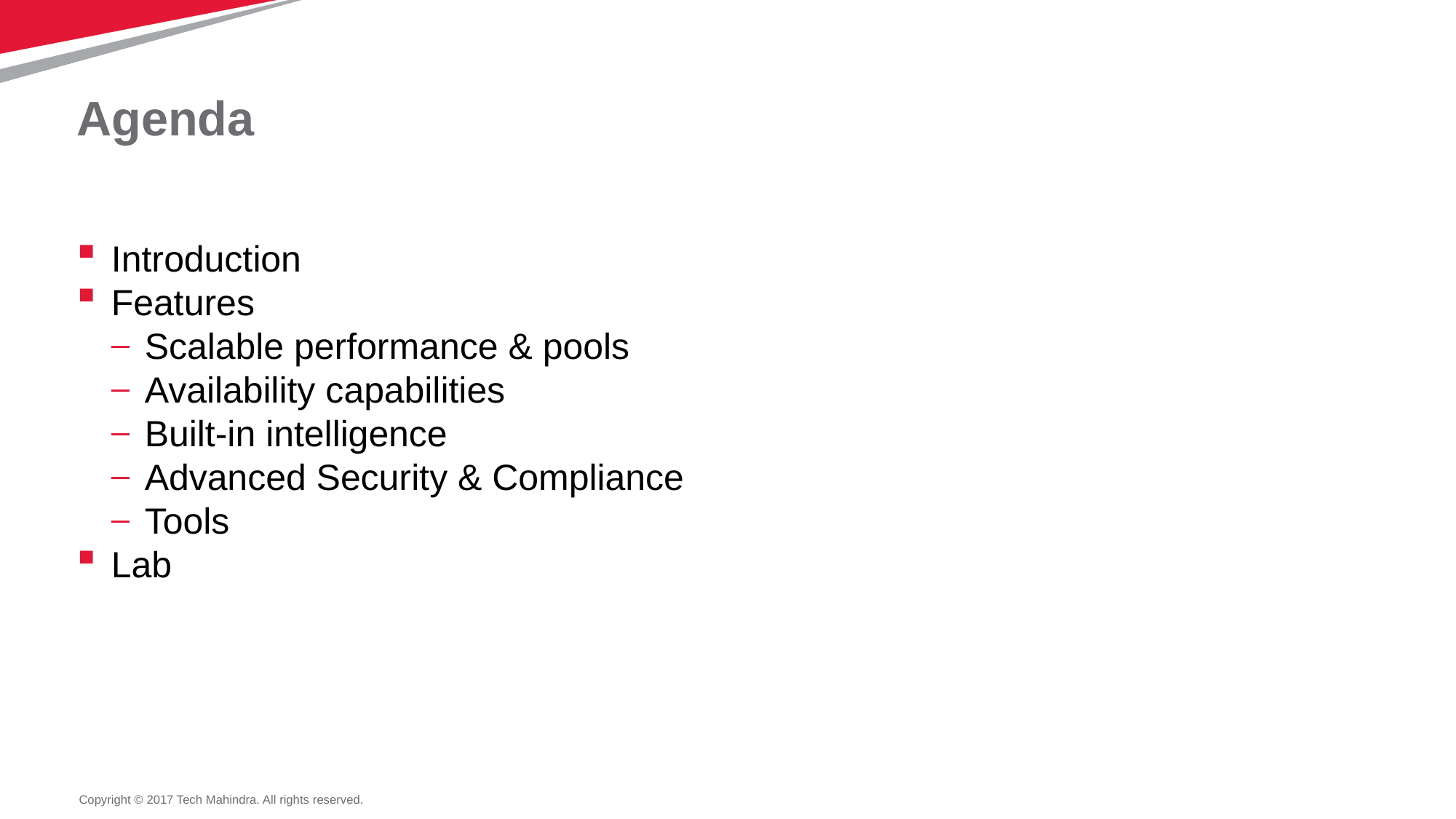

# Agenda
Introduction
Features
Scalable performance & pools
Availability capabilities
Built-in intelligence
Advanced Security & Compliance
Tools
Lab